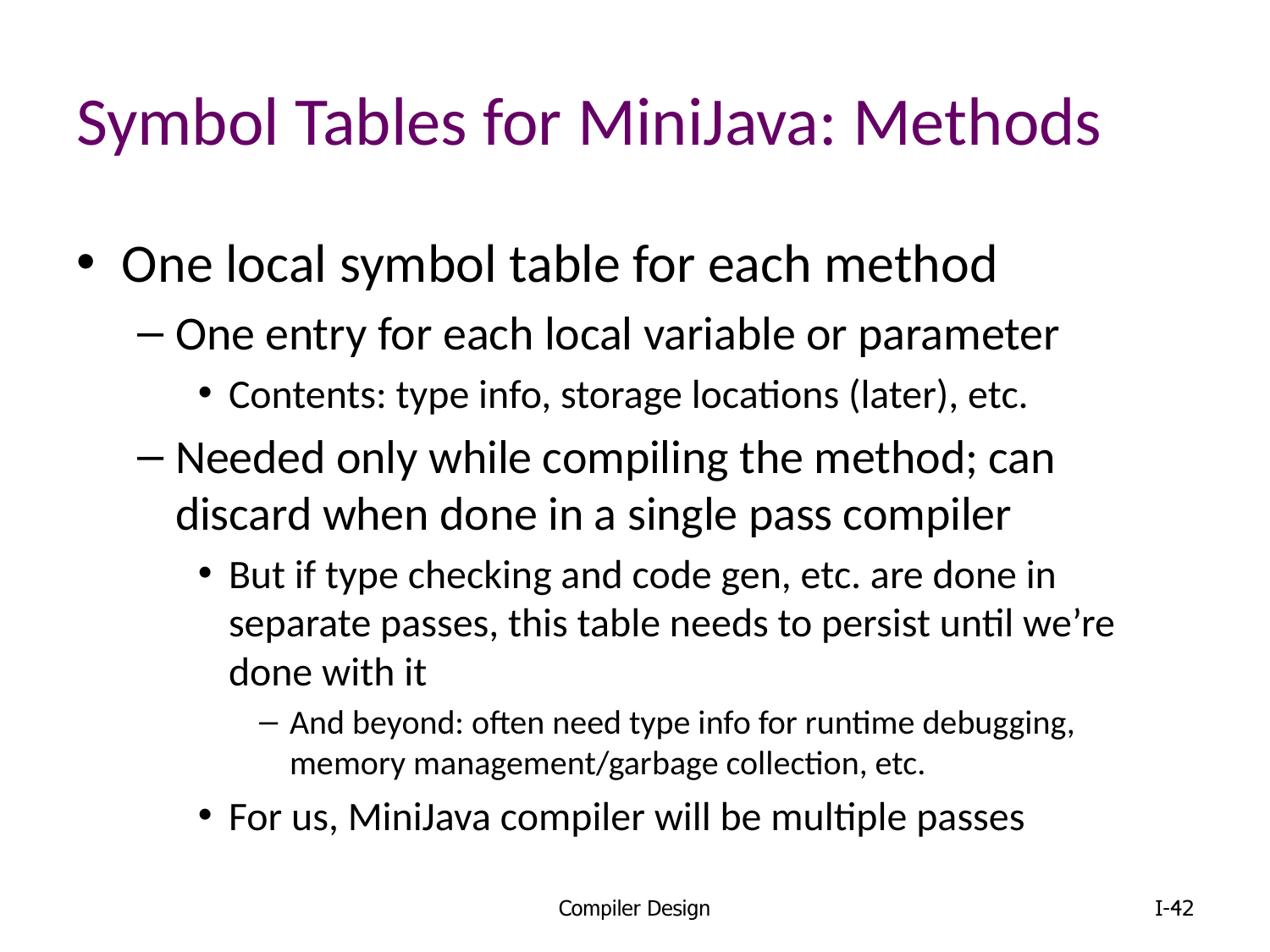

# Symbol Tables for MiniJava: Methods
One local symbol table for each method
One entry for each local variable or parameter
Contents: type info, storage locations (later), etc.
Needed only while compiling the method; can discard when done in a single pass compiler
But if type checking and code gen, etc. are done in separate passes, this table needs to persist until we’re done with it
And beyond: often need type info for runtime debugging, memory management/garbage collection, etc.
For us, MiniJava compiler will be multiple passes
Compiler Design
I-42